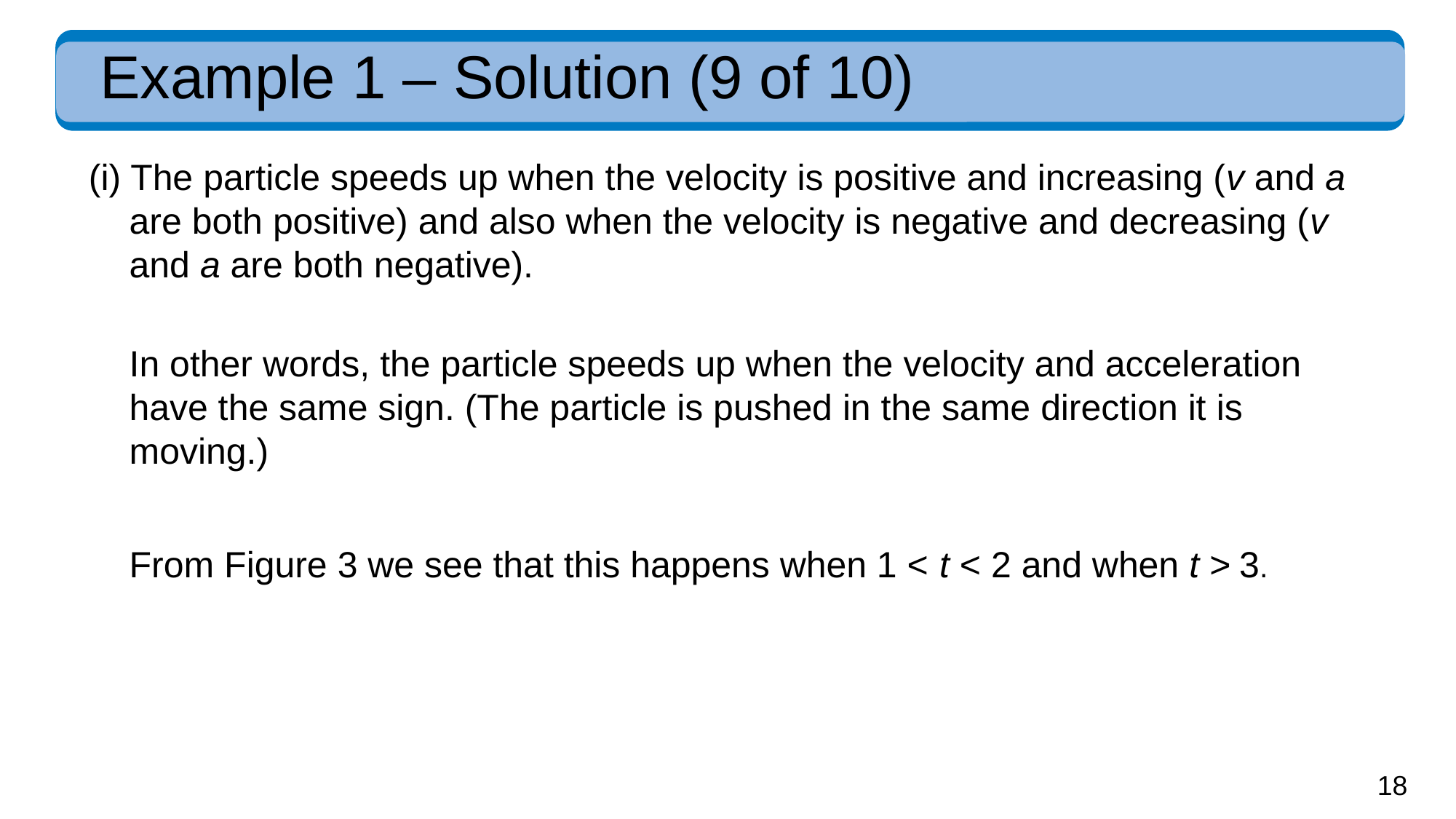

# Example 1 – Solution (9 of 10)
(i) The particle speeds up when the velocity is positive and increasing (v and a are both positive) and also when the velocity is negative and decreasing (v and a are both negative).

In other words, the particle speeds up when the velocity and acceleration have the same sign. (The particle is pushed in the same direction it is moving.)

From Figure 3 we see that this happens when 1 < t < 2 and when t > 3.